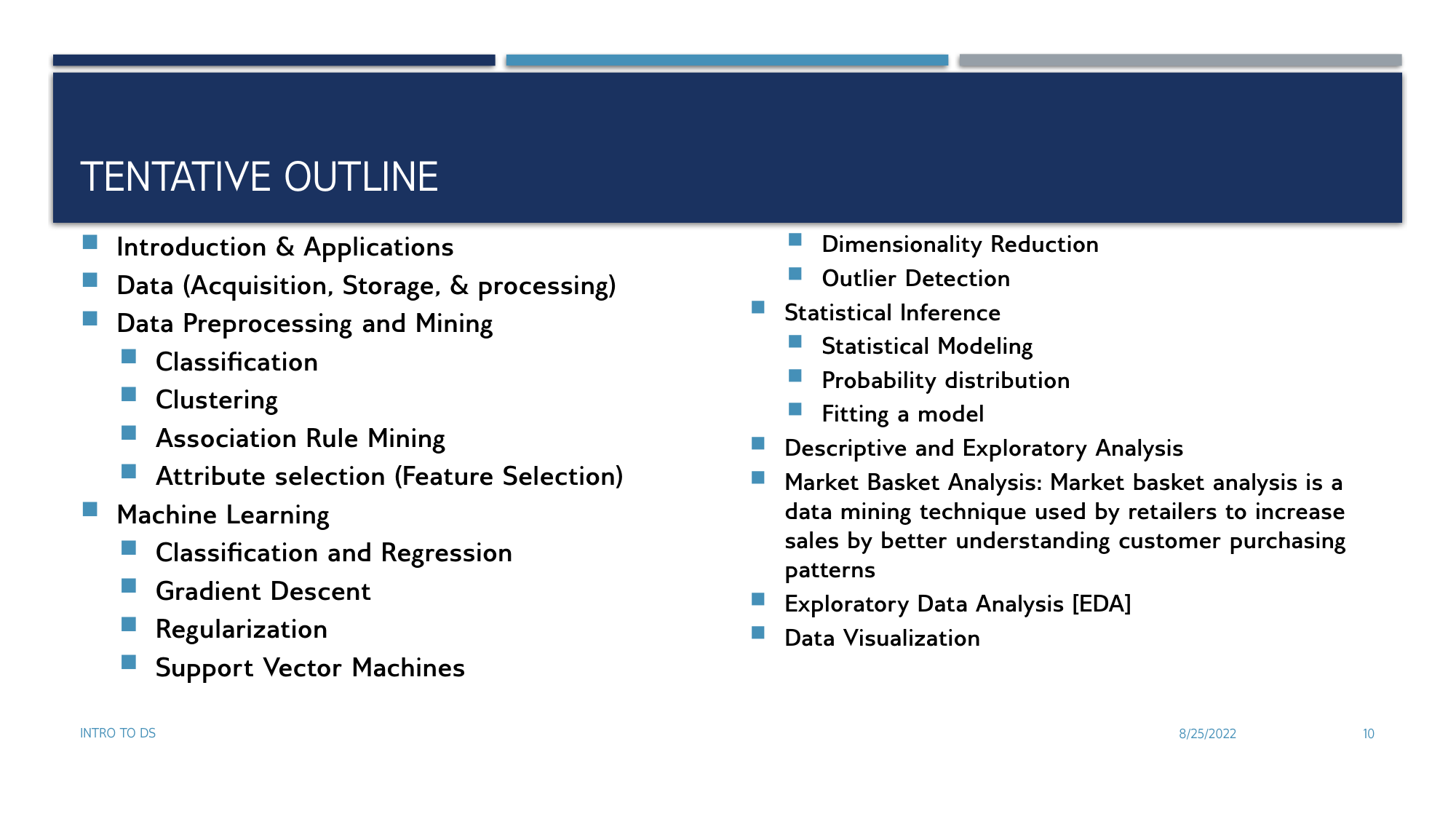

# Tentative Outline
Dimensionality Reduction
Outlier Detection
Statistical Inference
Statistical Modeling
Probability distribution
Fitting a model
Descriptive and Exploratory Analysis
Market Basket Analysis: Market basket analysis is a data mining technique used by retailers to increase sales by better understanding customer purchasing patterns
Exploratory Data Analysis [EDA]
Data Visualization
Introduction & Applications
Data (Acquisition, Storage, & processing)
Data Preprocessing and Mining
Classification
Clustering
Association Rule Mining
Attribute selection (Feature Selection)
Machine Learning
Classification and Regression
Gradient Descent
Regularization
Support Vector Machines

Intro to DS
8/25/2022
10